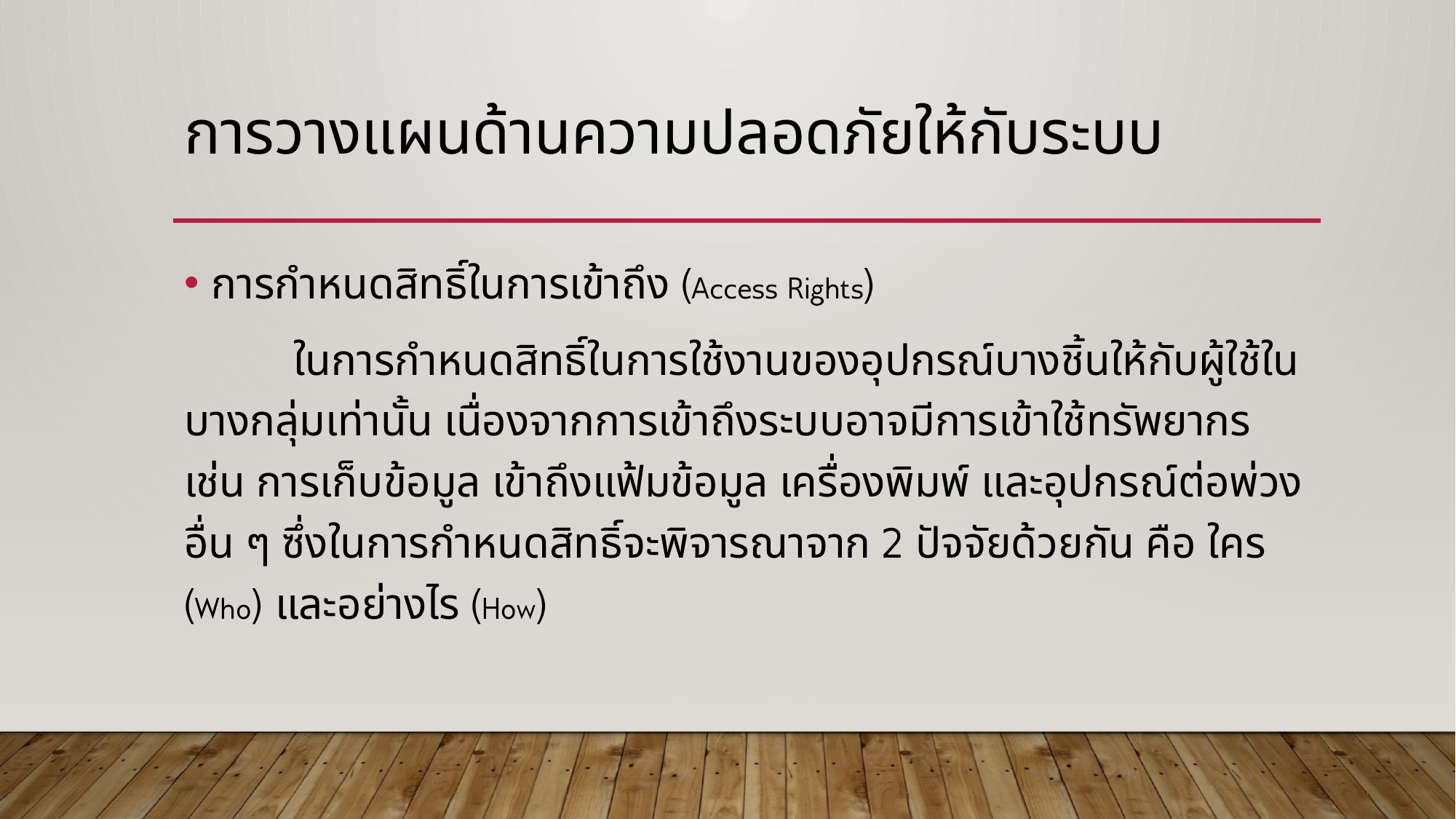

# การวางแผนด้านความปลอดภัยให้กับระบบ
การกำหนดสิทธิ์ในการเข้าถึง (Access Rights)
	ในการกำหนดสิทธิ์ในการใช้งานของอุปกรณ์บางชิ้นให้กับผู้ใช้ในบางกลุ่มเท่านั้น เนื่องจากการเข้าถึงระบบอาจมีการเข้าใช้ทรัพยากร เช่น การเก็บข้อมูล เข้าถึงแฟ้มข้อมูล เครื่องพิมพ์ และอุปกรณ์ต่อพ่วงอื่น ๆ ซึ่งในการกำหนดสิทธิ์จะพิจารณาจาก 2 ปัจจัยด้วยกัน คือ ใคร (Who) และอย่างไร (How)